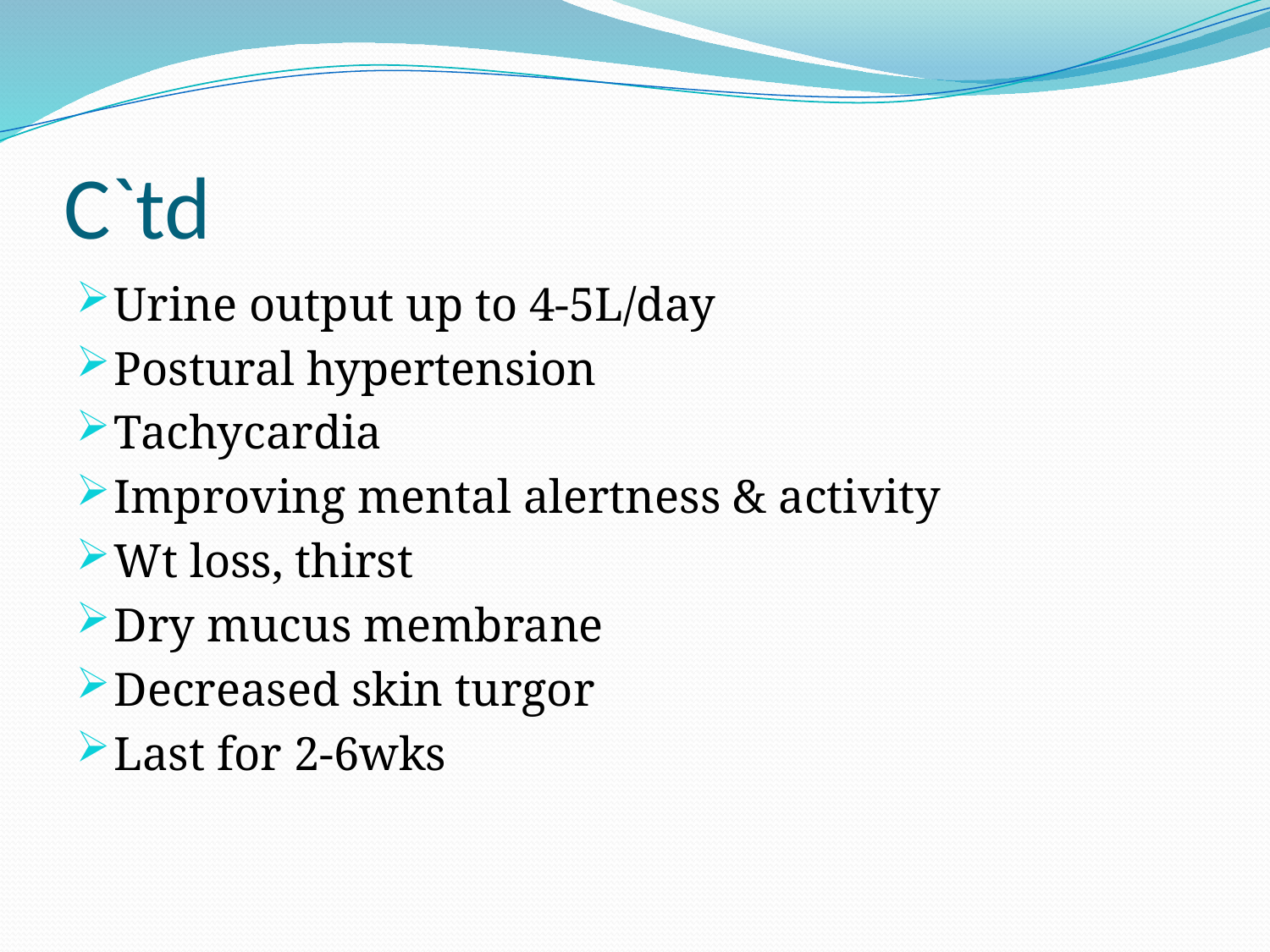

# C`td
Urine output up to 4-5L/day
Postural hypertension
Tachycardia
Improving mental alertness & activity
Wt loss, thirst
Dry mucus membrane
Decreased skin turgor
Last for 2-6wks